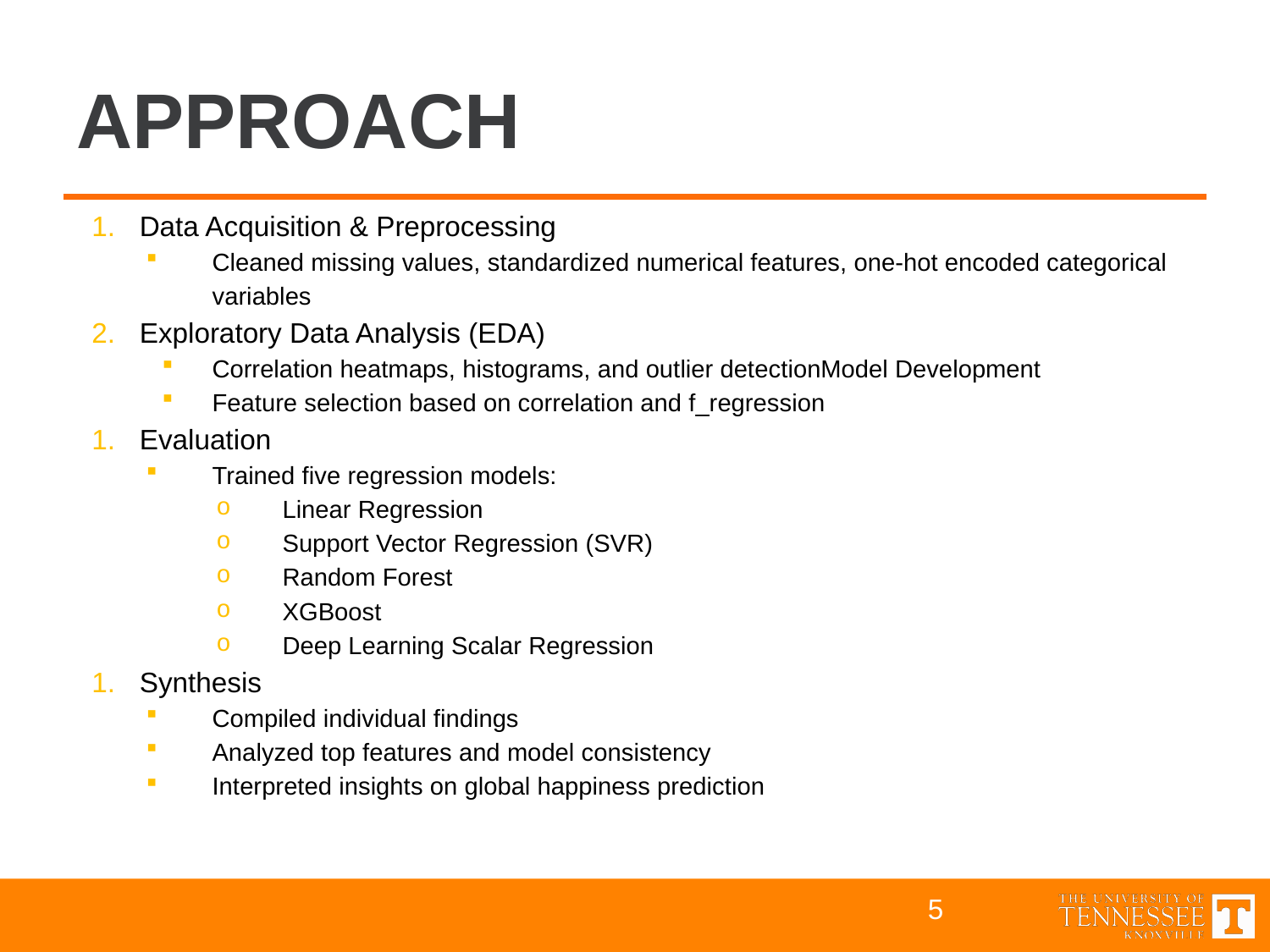

# APPROACH
Data Acquisition & Preprocessing
Cleaned missing values, standardized numerical features, one-hot encoded categorical variables
Exploratory Data Analysis (EDA)
Correlation heatmaps, histograms, and outlier detectionModel Development
Feature selection based on correlation and f_regression
Evaluation
Trained five regression models:
Linear Regression
Support Vector Regression (SVR)
Random Forest
XGBoost
Deep Learning Scalar Regression
Synthesis
Compiled individual findings
Analyzed top features and model consistency
Interpreted insights on global happiness prediction
5